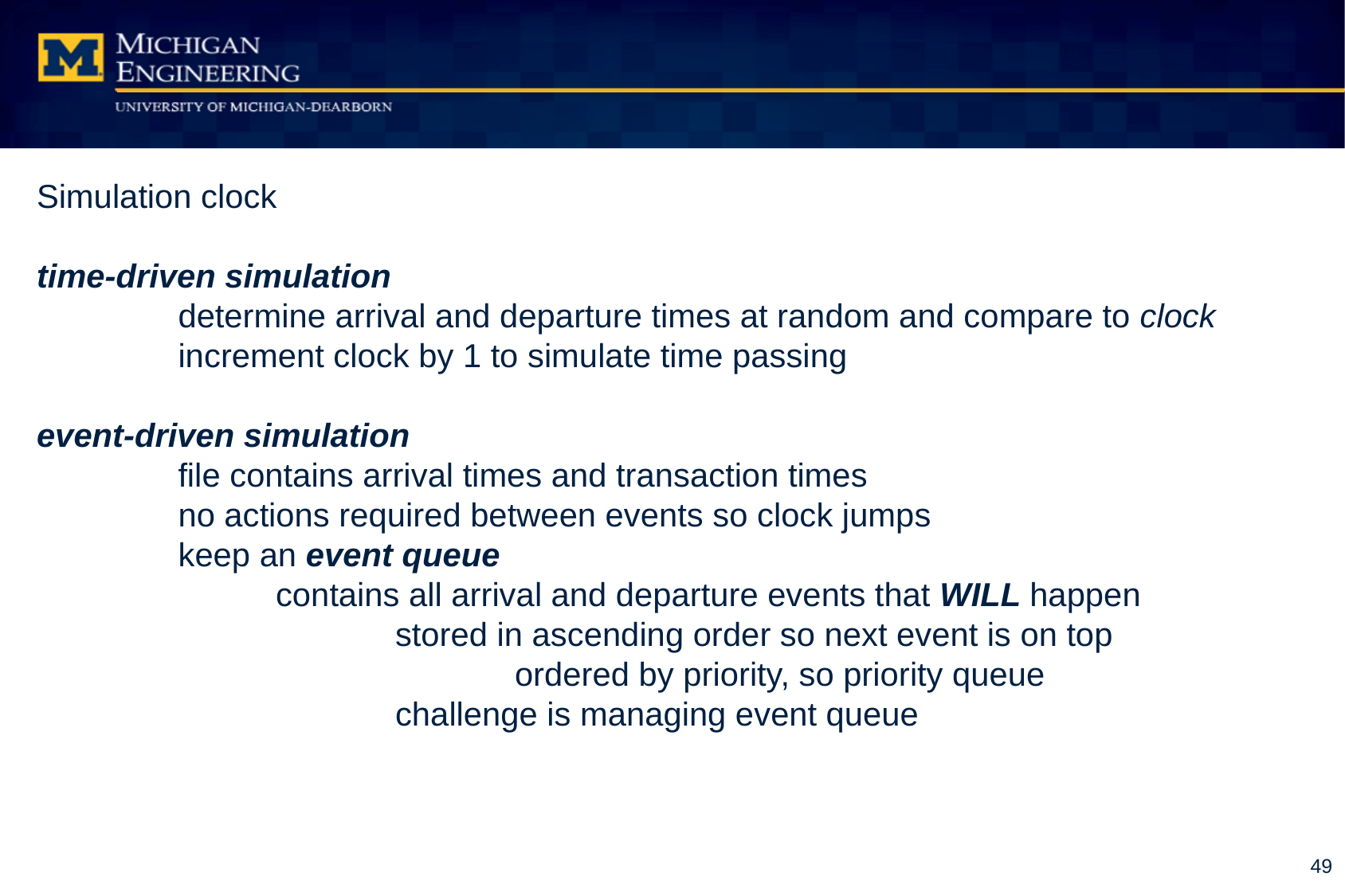

Simulation clock

time-driven simulation
	determine arrival and departure times at random and compare to clock
	increment clock by 1 to simulate time passing

event-driven simulation
	file contains arrival times and transaction times
	no actions required between events so clock jumps
	keep an event queue
		contains all arrival and departure events that WILL happen
			stored in ascending order so next event is on top
				ordered by priority, so priority queue
			challenge is managing event queue
49